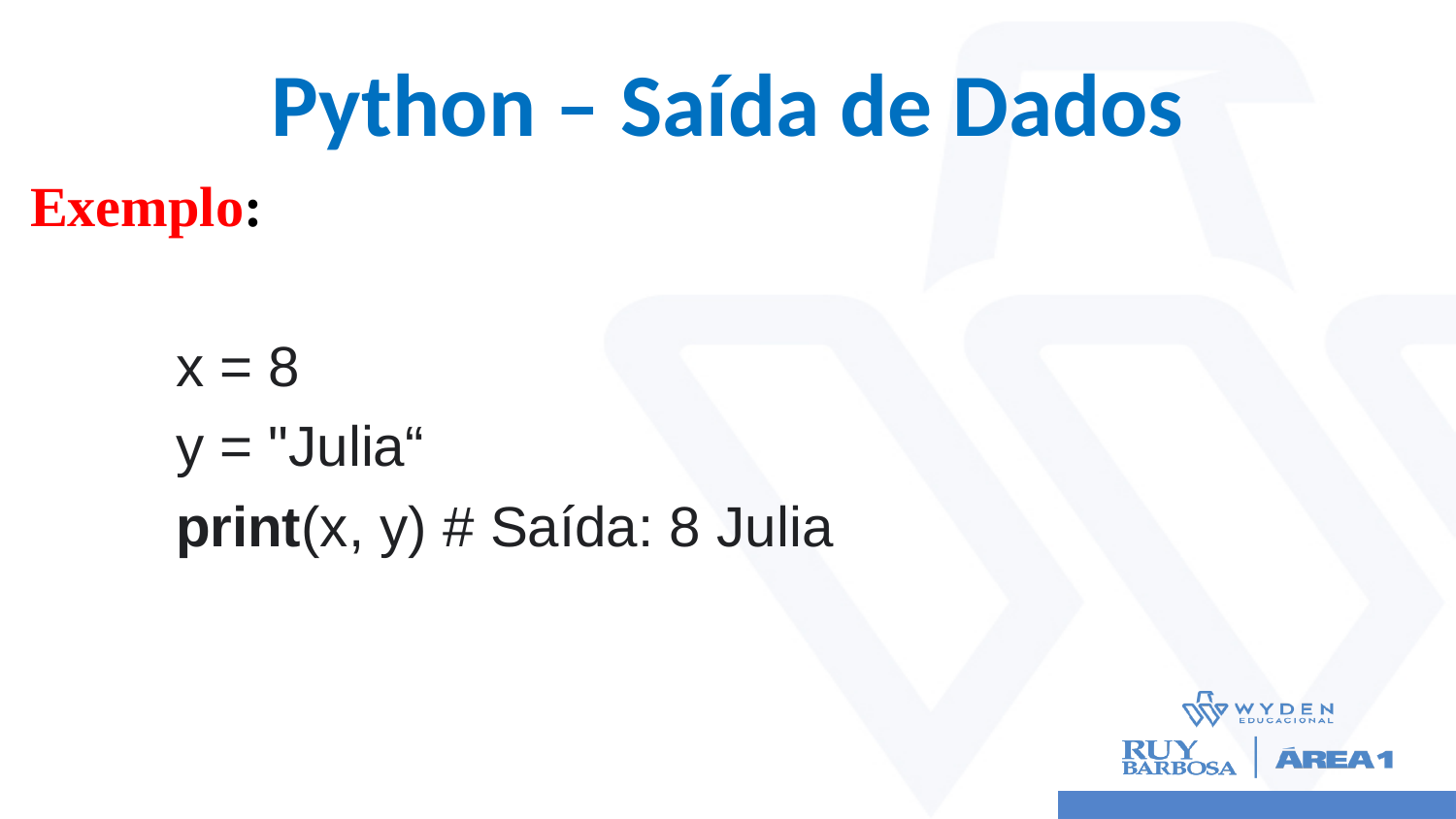

# Python – Saída de Dados
Exemplo:

	x = 8
	y = "Julia“
	print(x, y) # Saída: 8 Julia